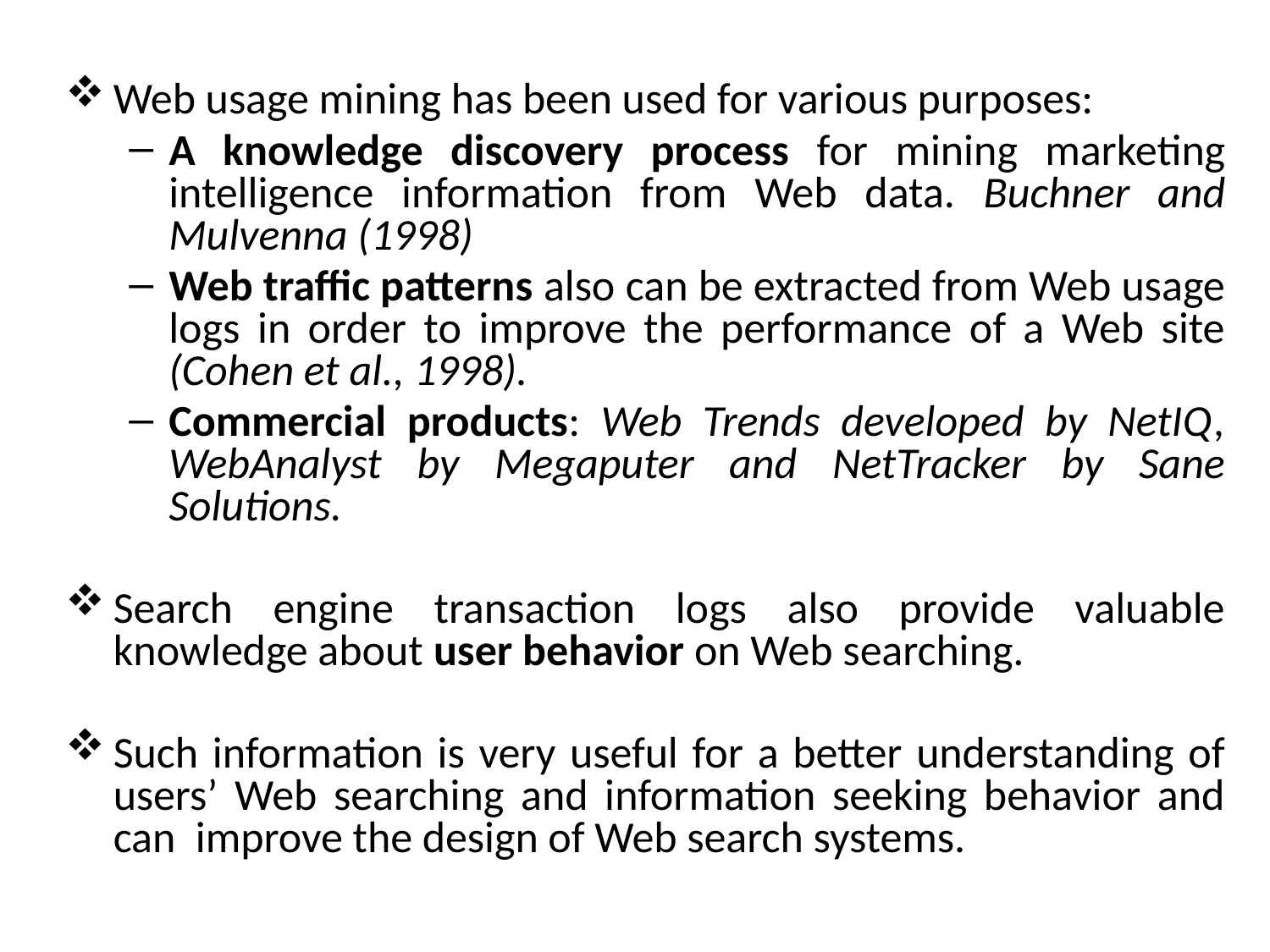

Web usage mining has been used for various purposes:
A knowledge discovery process for mining marketing intelligence information from Web data. Buchner and Mulvenna (1998)
Web traffic patterns also can be extracted from Web usage logs in order to improve the performance of a Web site (Cohen et al., 1998).
Commercial products: Web Trends developed by NetIQ, WebAnalyst by Megaputer and NetTracker by Sane Solutions.

Search engine transaction logs also provide valuable knowledge about user behavior on Web searching.

Such information is very useful for a better understanding of users’ Web searching and information seeking behavior and can  improve the design of Web search systems.